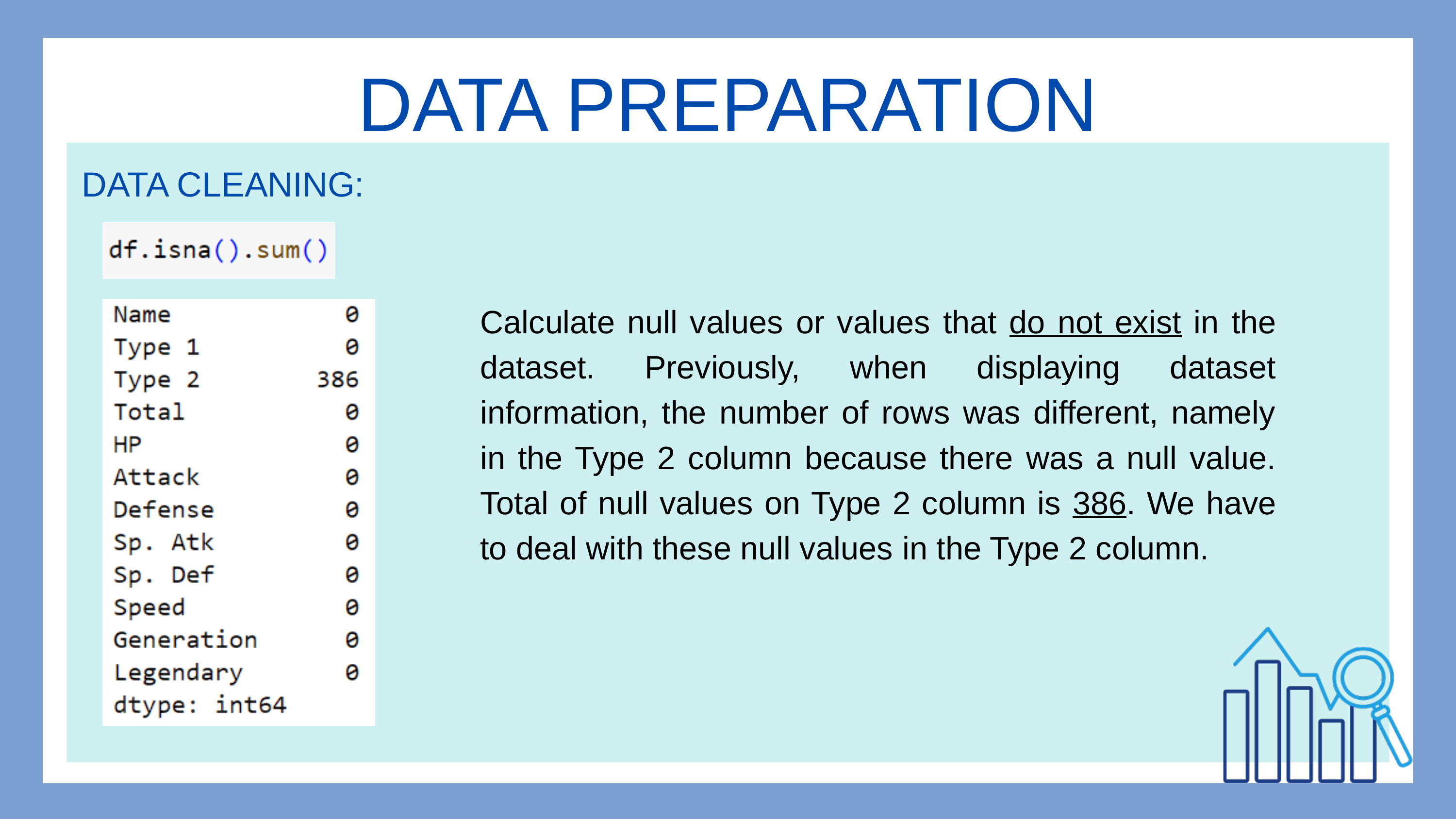

DATA PREPARATION

DATA CLEANING:

Calculate null values ​​or values ​​that do not exist in the dataset. Previously, when displaying dataset information, the number of rows was different, namely in the Type 2 column because there was a null value. Total of null values on Type 2 column is 386. We have to deal with these null values ​​in the Type 2 column.